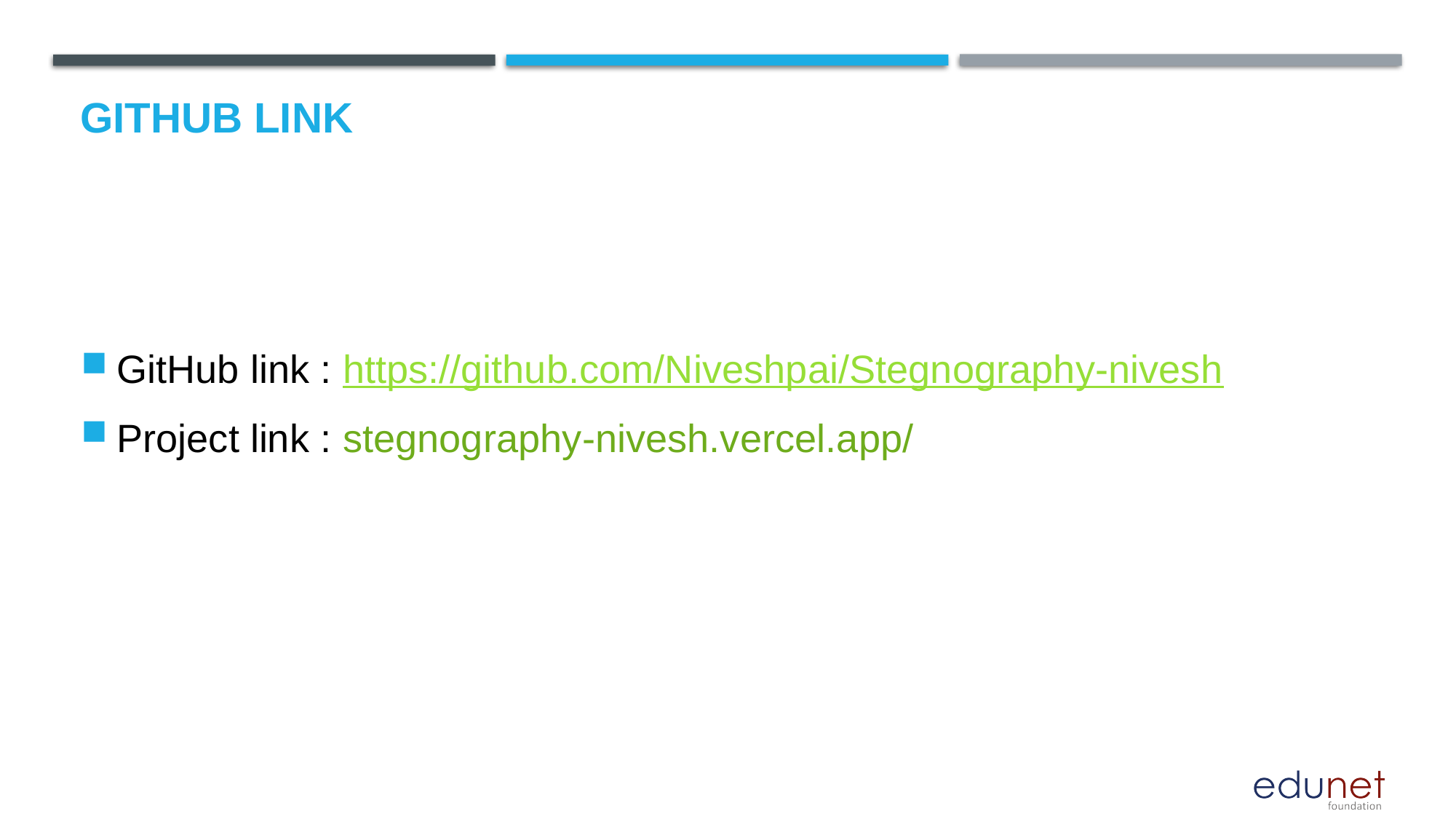

# GitHub Link
GitHub link : https://github.com/Niveshpai/Stegnography-nivesh
Project link : stegnography-nivesh.vercel.app/